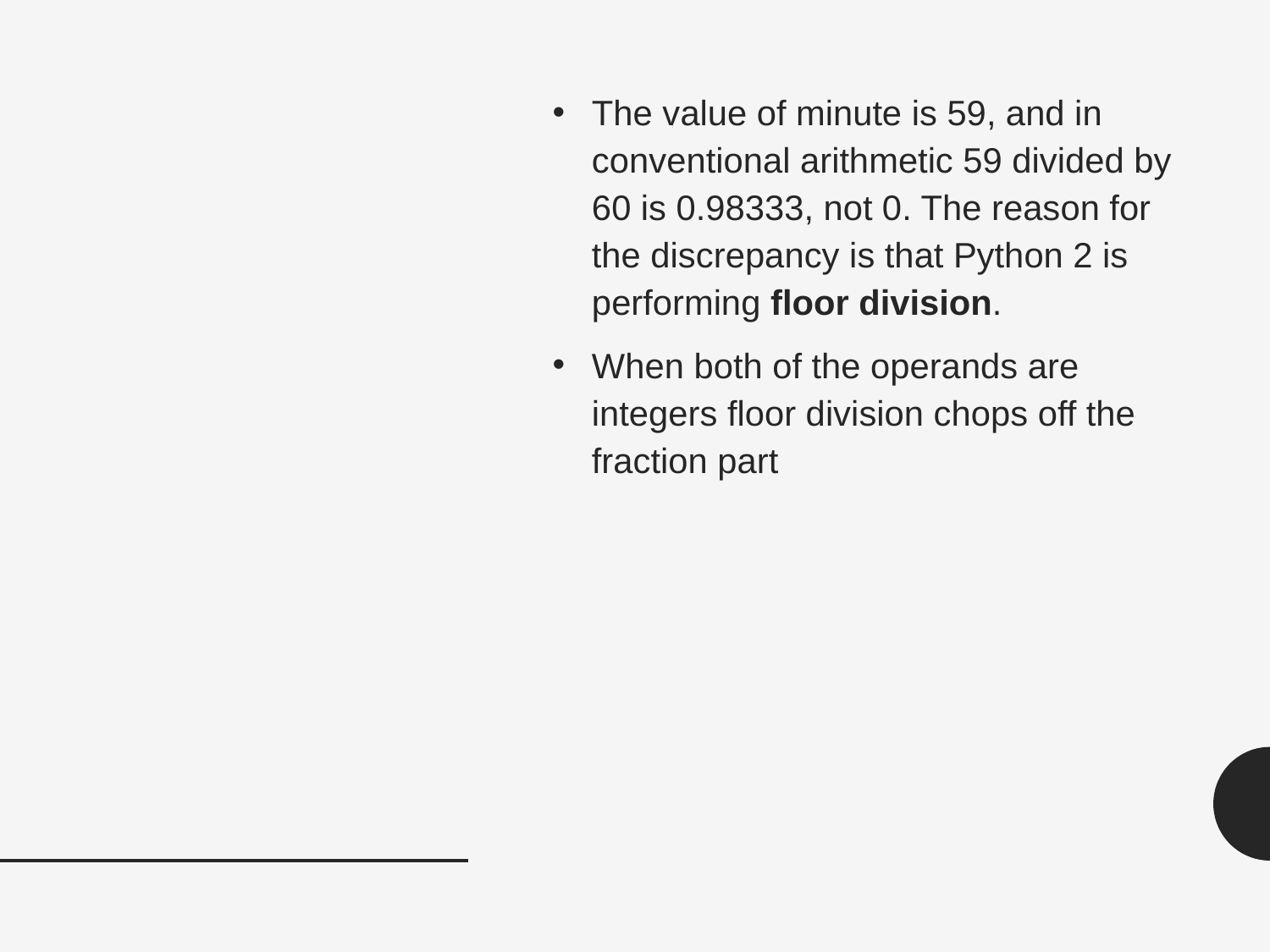

#
The value of minute is 59, and in conventional arithmetic 59 divided by 60 is 0.98333, not 0. The reason for the discrepancy is that Python 2 is performing floor division.
When both of the operands are integers floor division chops off the fraction part